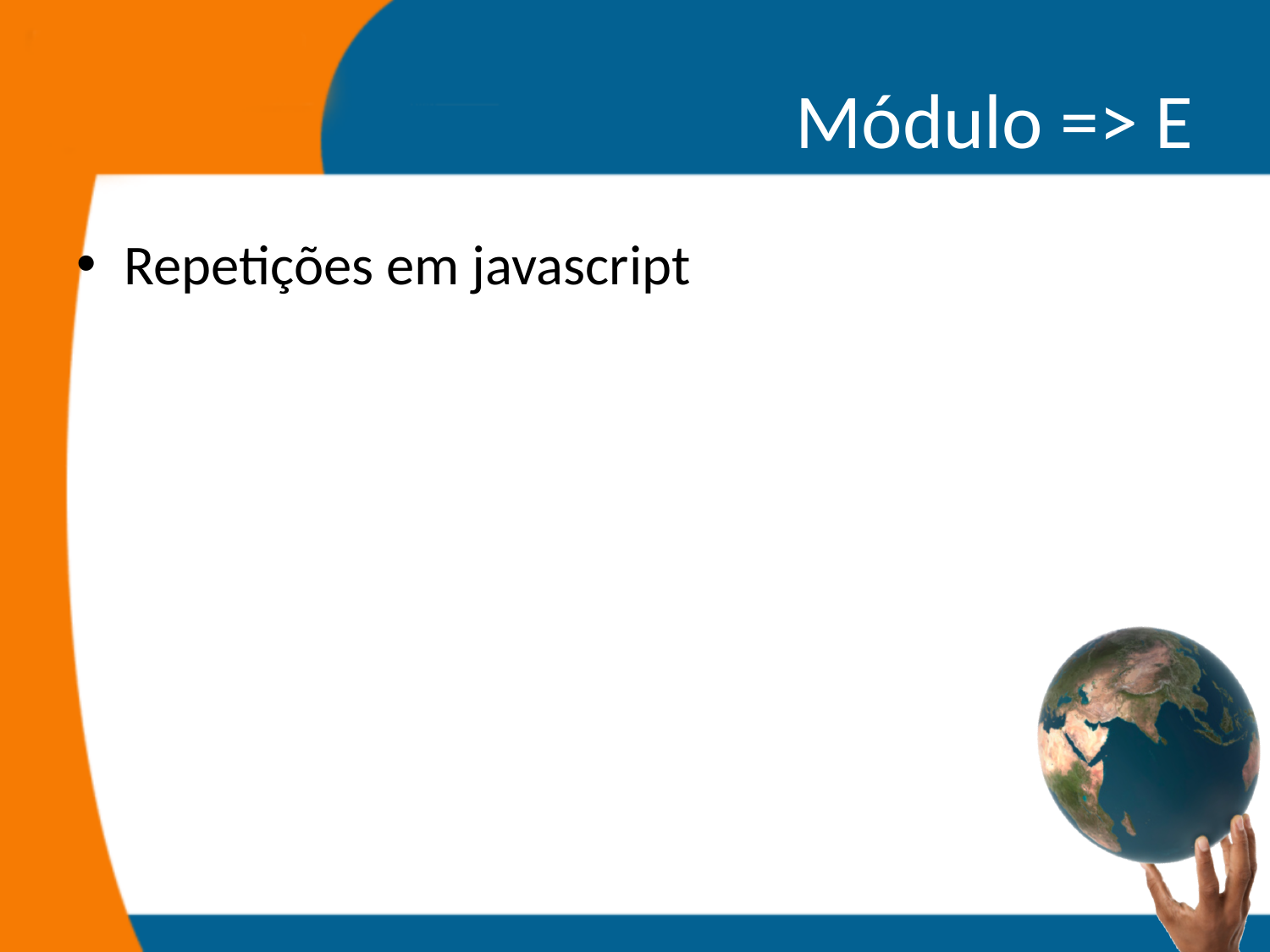

# Módulo => E
Repetições em javascript